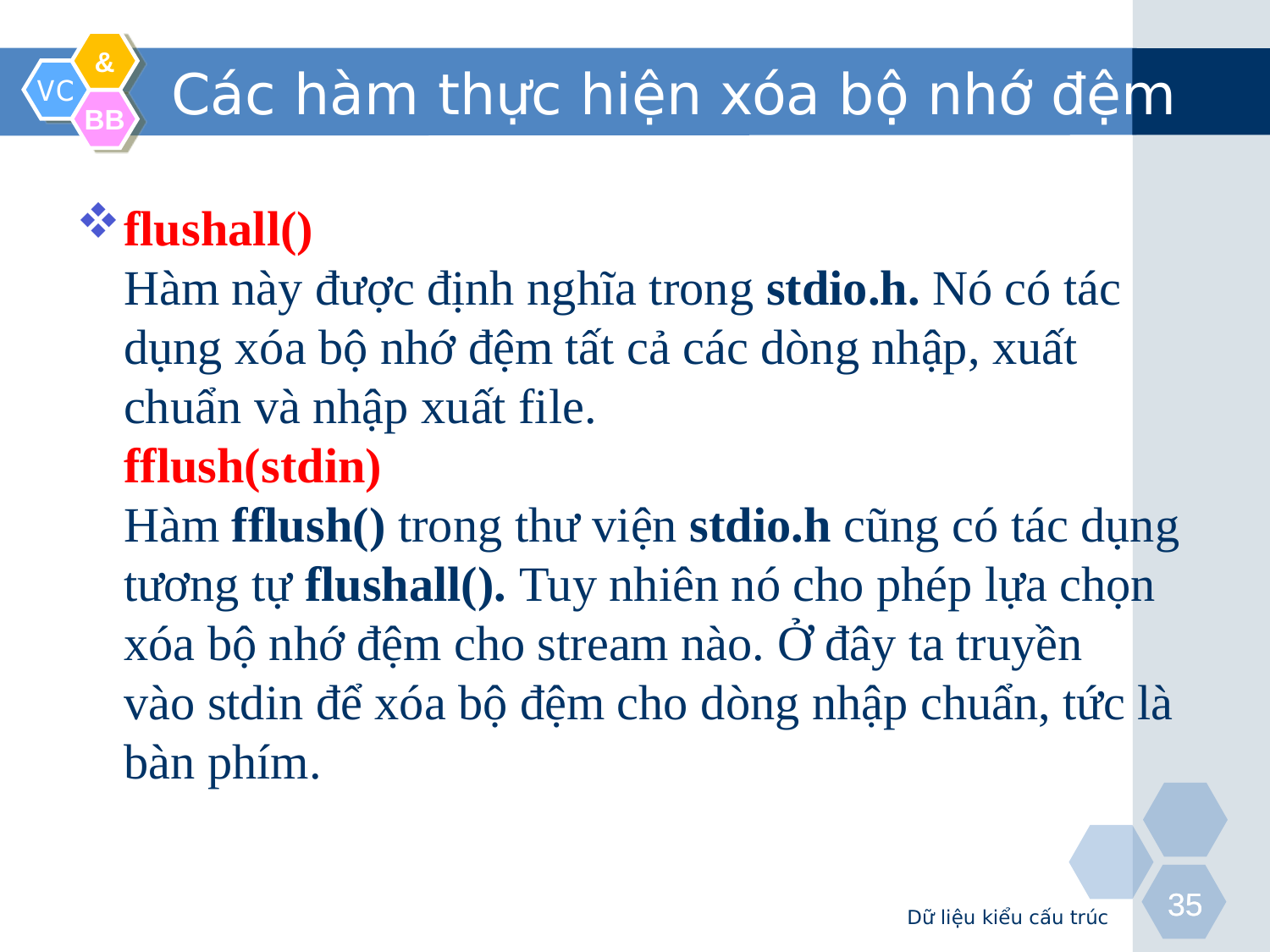

# Các hàm thực hiện xóa bộ nhớ đệm
flushall()
Hàm này được định nghĩa trong stdio.h. Nó có tác dụng xóa bộ nhớ đệm tất cả các dòng nhập, xuất chuẩn và nhập xuất file.
fflush(stdin)
Hàm fflush() trong thư viện stdio.h cũng có tác dụng tương tự flushall(). Tuy nhiên nó cho phép lựa chọn xóa bộ nhớ đệm cho stream nào. Ở đây ta truyền vào stdin để xóa bộ đệm cho dòng nhập chuẩn, tức là bàn phím.
Dữ liệu kiểu cấu trúc